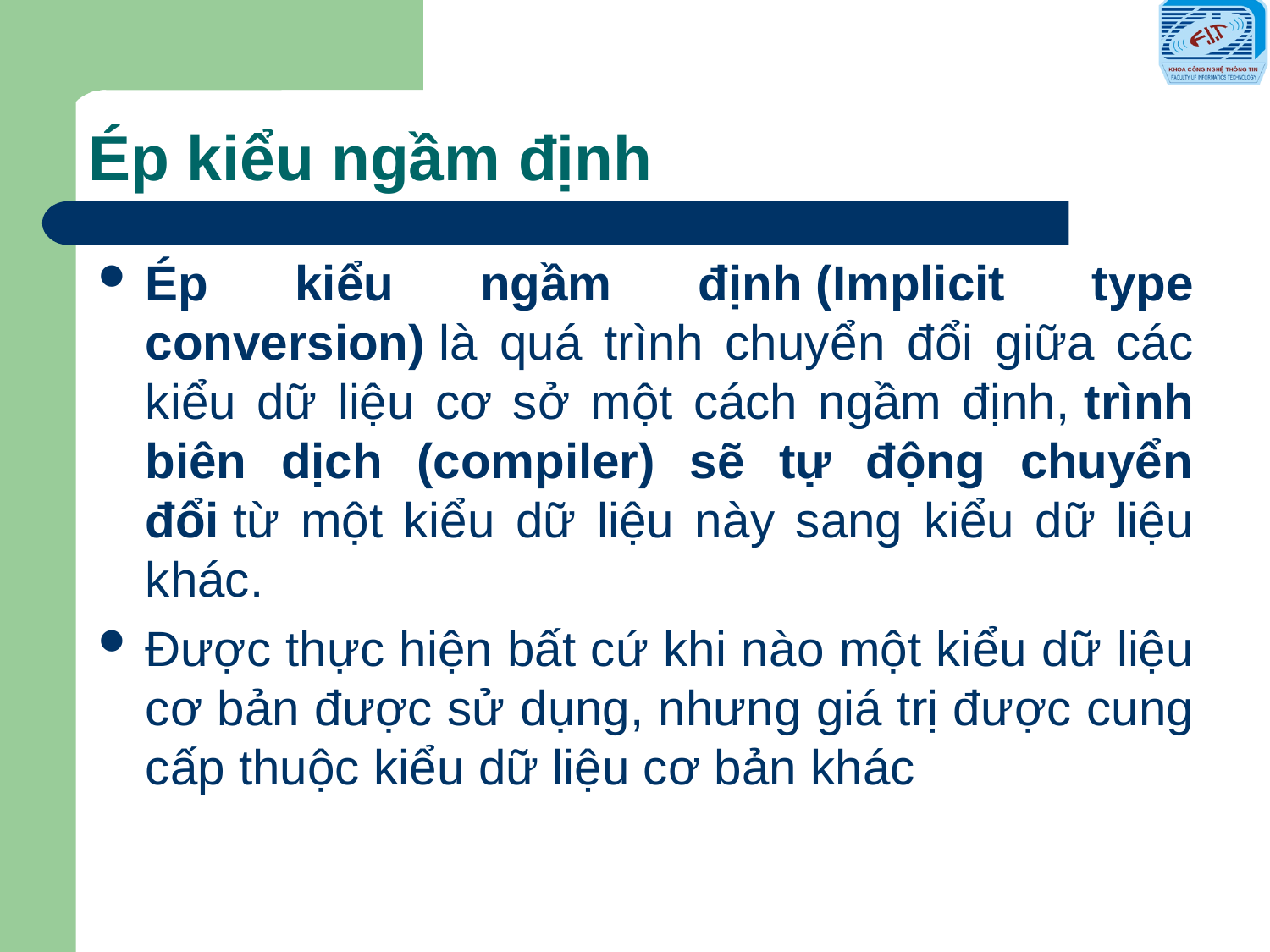

# Ép kiểu ngầm định
Ép kiểu ngầm định (Implicit type conversion) là quá trình chuyển đổi giữa các kiểu dữ liệu cơ sở một cách ngầm định, trình biên dịch (compiler) sẽ tự động chuyển đổi từ một kiểu dữ liệu này sang kiểu dữ liệu khác.
Được thực hiện bất cứ khi nào một kiểu dữ liệu cơ bản được sử dụng, nhưng giá trị được cung cấp thuộc kiểu dữ liệu cơ bản khác